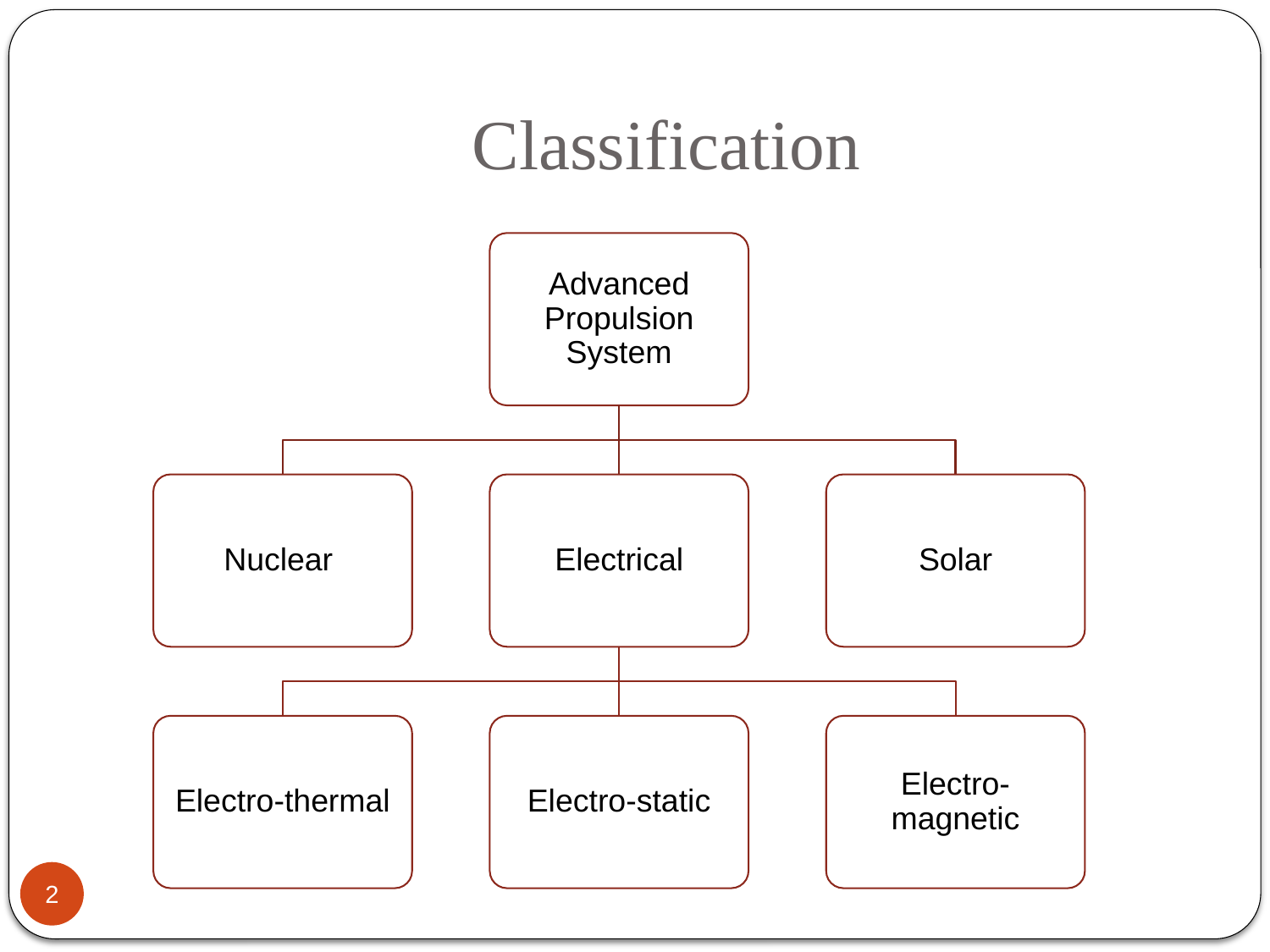

# Classification
Advanced Propulsion System
Nuclear
Electrical
Electro-thermal
Electro-static
Electro-magnetic
Solar
2